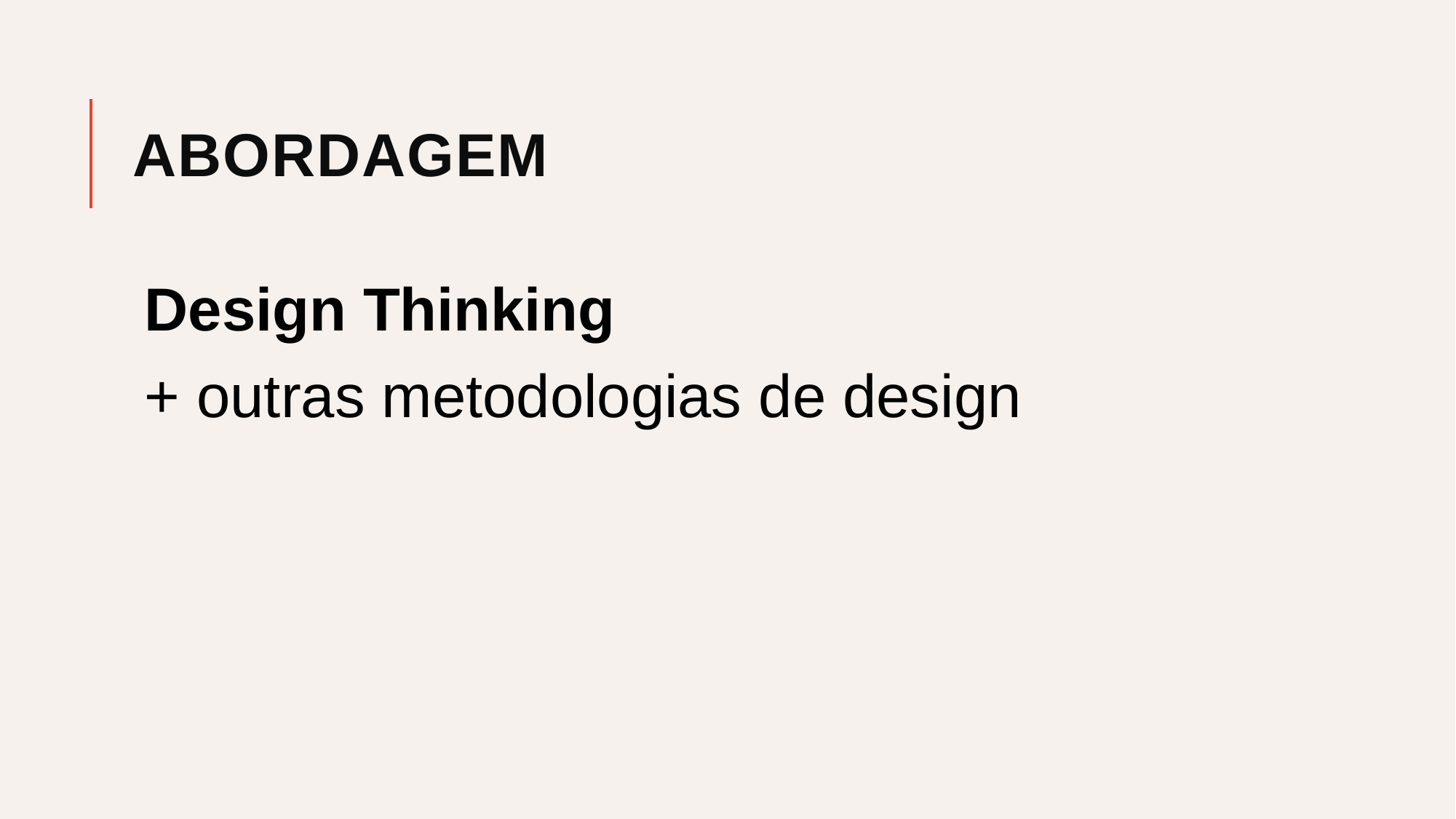

# aBORDAGEM
Design Thinking
+ outras metodologias de design